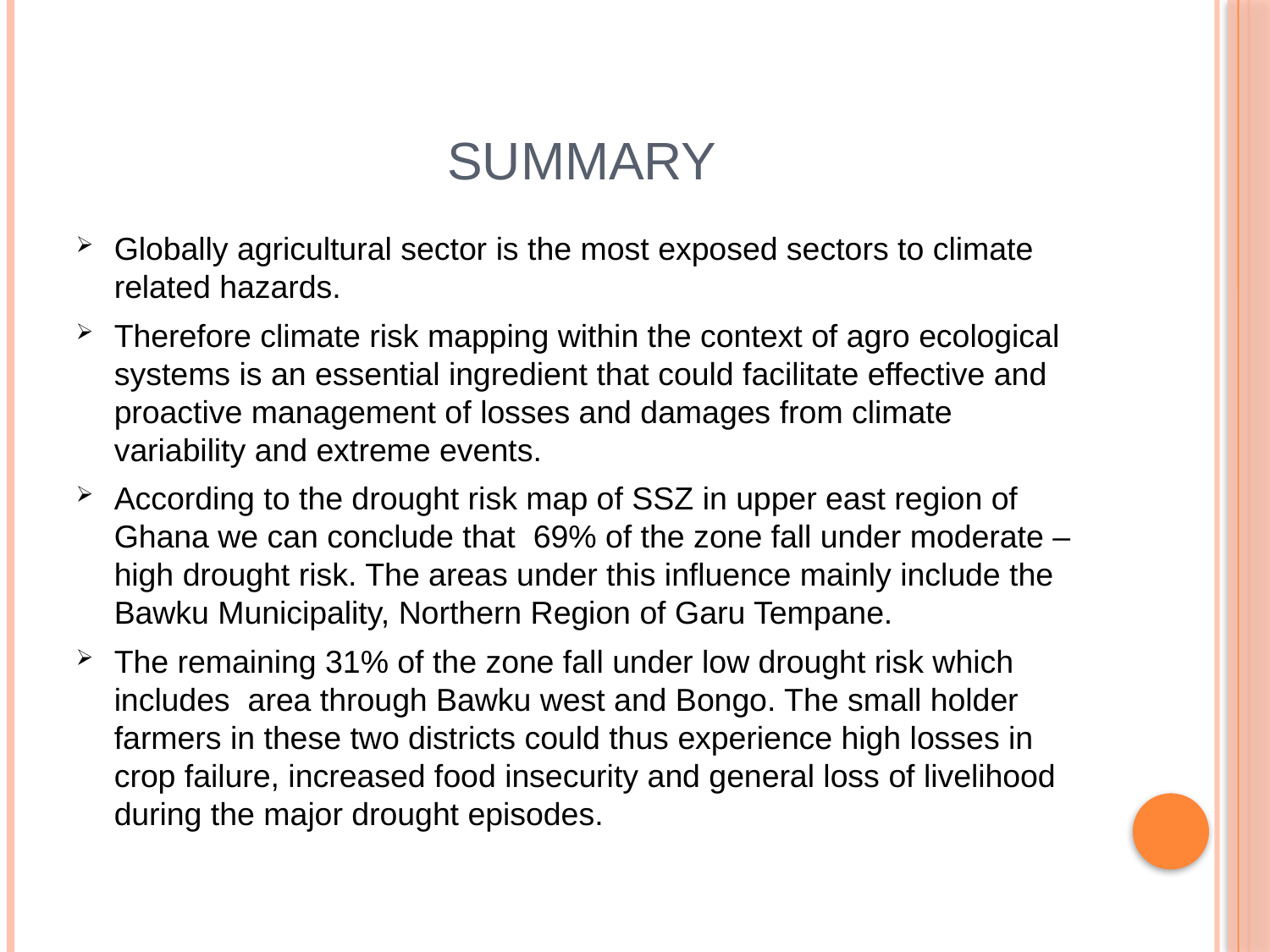

# SUMMARY
Globally agricultural sector is the most exposed sectors to climate related hazards.
Therefore climate risk mapping within the context of agro ecological systems is an essential ingredient that could facilitate effective and proactive management of losses and damages from climate variability and extreme events.
According to the drought risk map of SSZ in upper east region of Ghana we can conclude that  69% of the zone fall under moderate – high drought risk. The areas under this influence mainly include the Bawku Municipality, Northern Region of Garu Tempane.
The remaining 31% of the zone fall under low drought risk which includes  area through Bawku west and Bongo. The small holder farmers in these two districts could thus experience high losses in crop failure, increased food insecurity and general loss of livelihood during the major drought episodes.